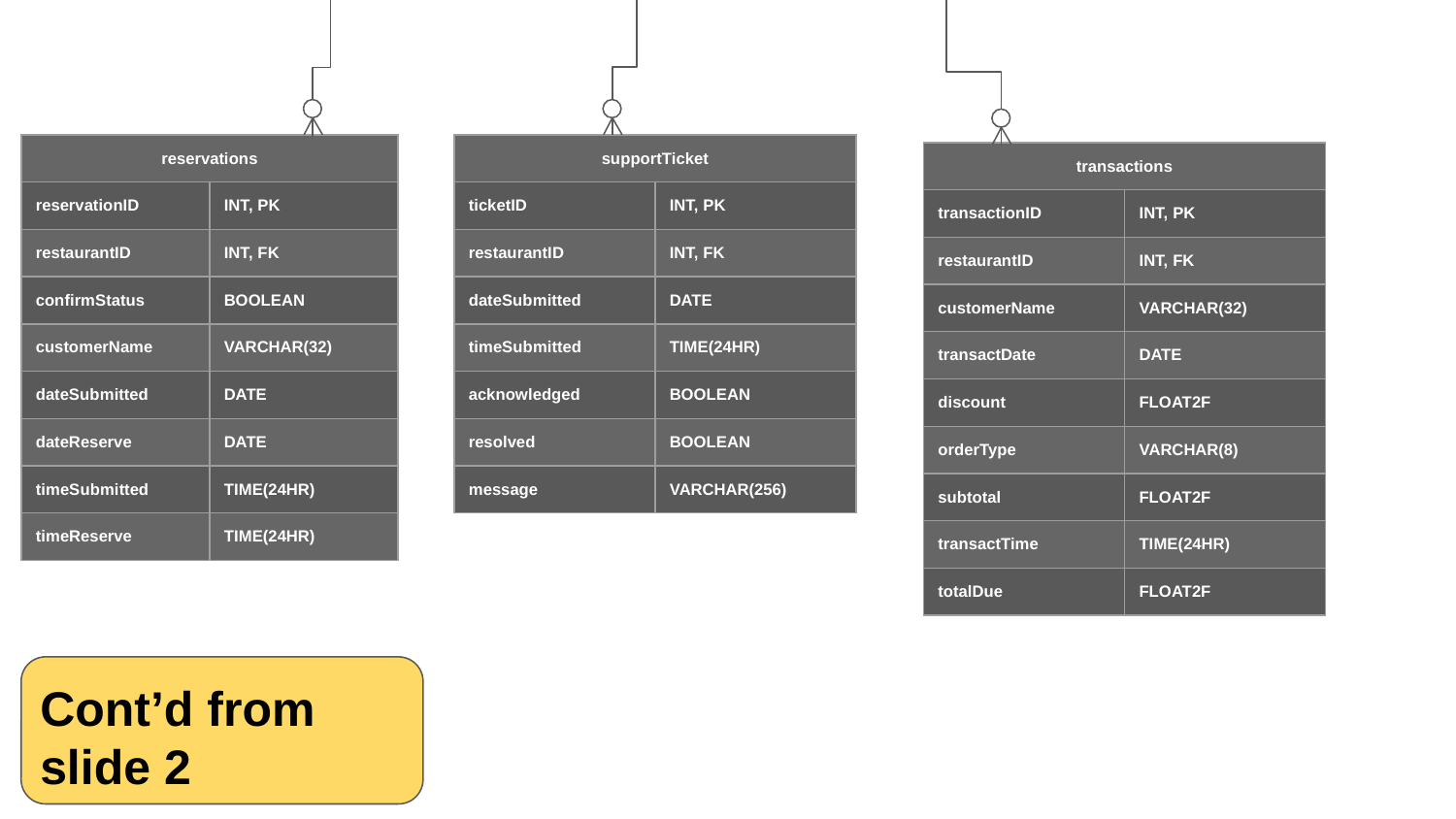

| reservations |  |
| --- | --- |
| reservationID | INT, PK |
| restaurantID | INT, FK |
| confirmStatus | BOOLEAN |
| customerName | VARCHAR(32) |
| dateSubmitted | DATE |
| dateReserve | DATE |
| timeSubmitted | TIME(24HR) |
| timeReserve | TIME(24HR) |
| supportTicket |  |
| --- | --- |
| ticketID | INT, PK |
| restaurantID | INT, FK |
| dateSubmitted | DATE |
| timeSubmitted | TIME(24HR) |
| acknowledged | BOOLEAN |
| resolved | BOOLEAN |
| message | VARCHAR(256) |
| transactions |  |
| --- | --- |
| transactionID | INT, PK |
| restaurantID | INT, FK |
| customerName | VARCHAR(32) |
| transactDate | DATE |
| discount | FLOAT2F |
| orderType | VARCHAR(8) |
| subtotal | FLOAT2F |
| transactTime | TIME(24HR) |
| totalDue | FLOAT2F |

# Cont’d from slide 2